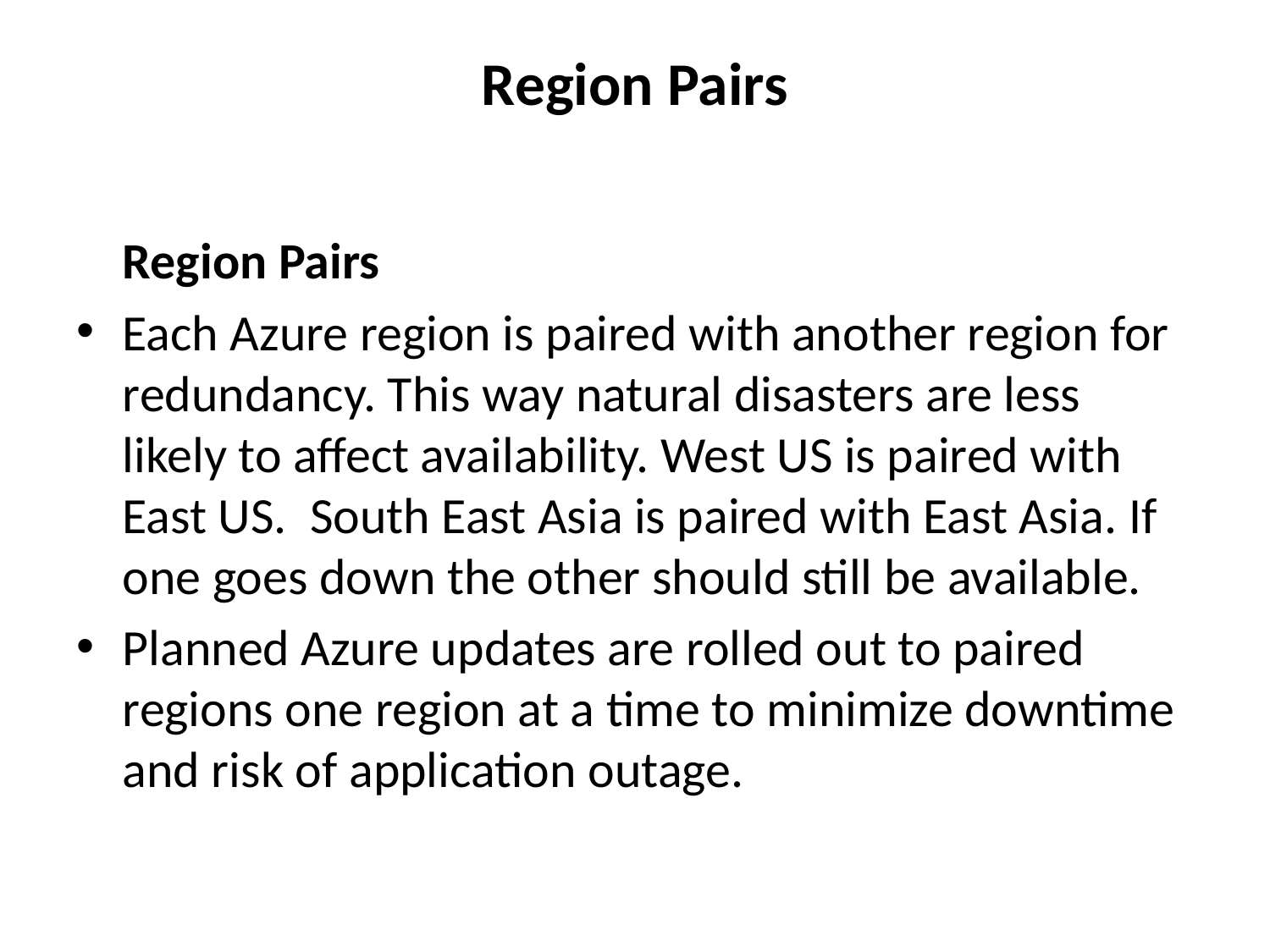

# Region Pairs
	Region Pairs
Each Azure region is paired with another region for redundancy. This way natural disasters are less likely to affect availability. West US is paired with East US.  South East Asia is paired with East Asia. If one goes down the other should still be available.
Planned Azure updates are rolled out to paired regions one region at a time to minimize downtime and risk of application outage.